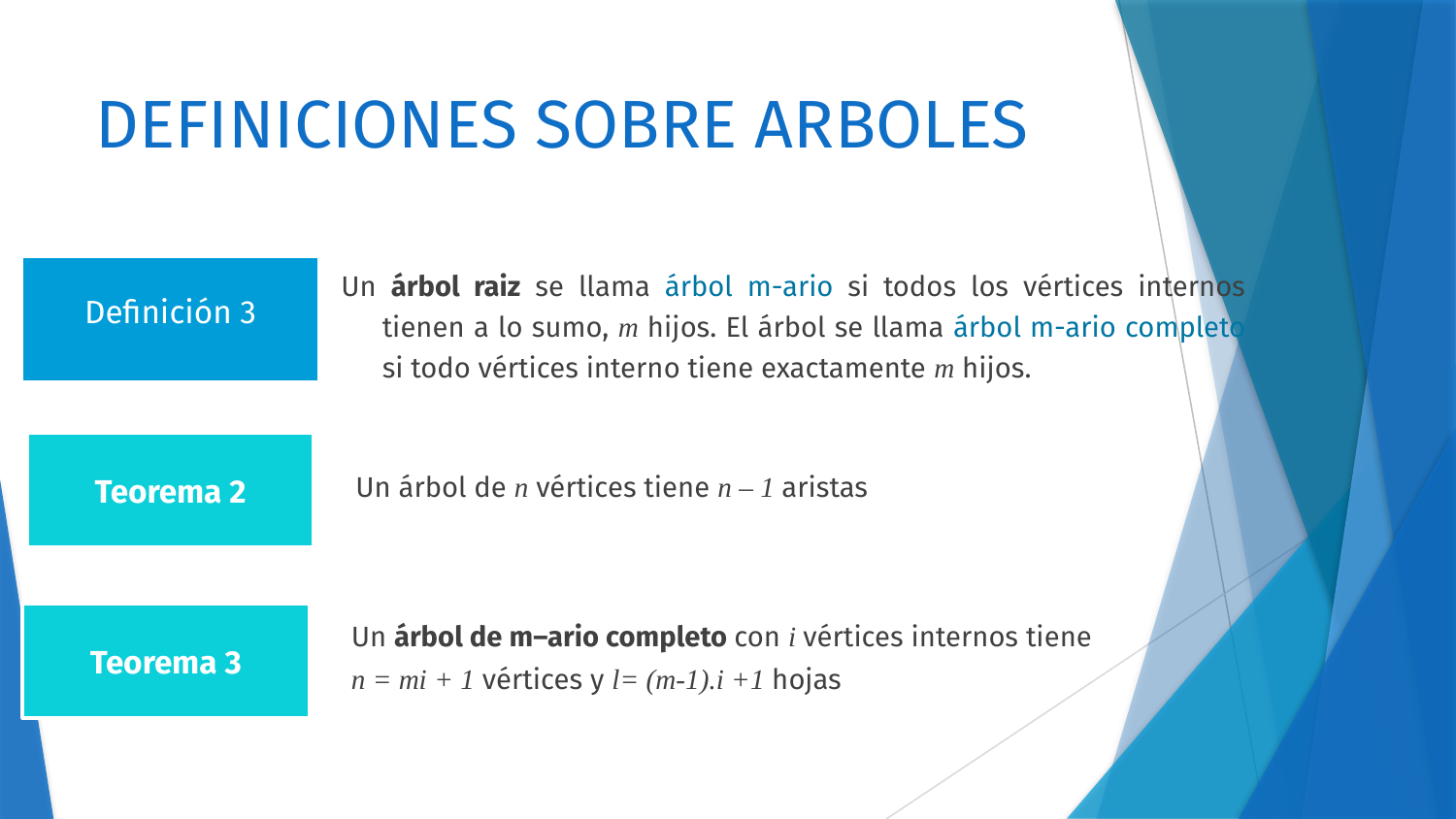

# DEFINICIONES SOBRE ARBOLES
Un árbol raiz se llama árbol m-ario si todos los vértices internos tienen a lo sumo, m hijos. El árbol se llama árbol m-ario completo si todo vértices interno tiene exactamente m hijos.
Definición 3
Teorema 2
Un árbol de n vértices tiene n – 1 aristas
Teorema 3
Un árbol de m–ario completo con i vértices internos tiene
n = mi + 1 vértices y l= (m-1).i +1 hojas